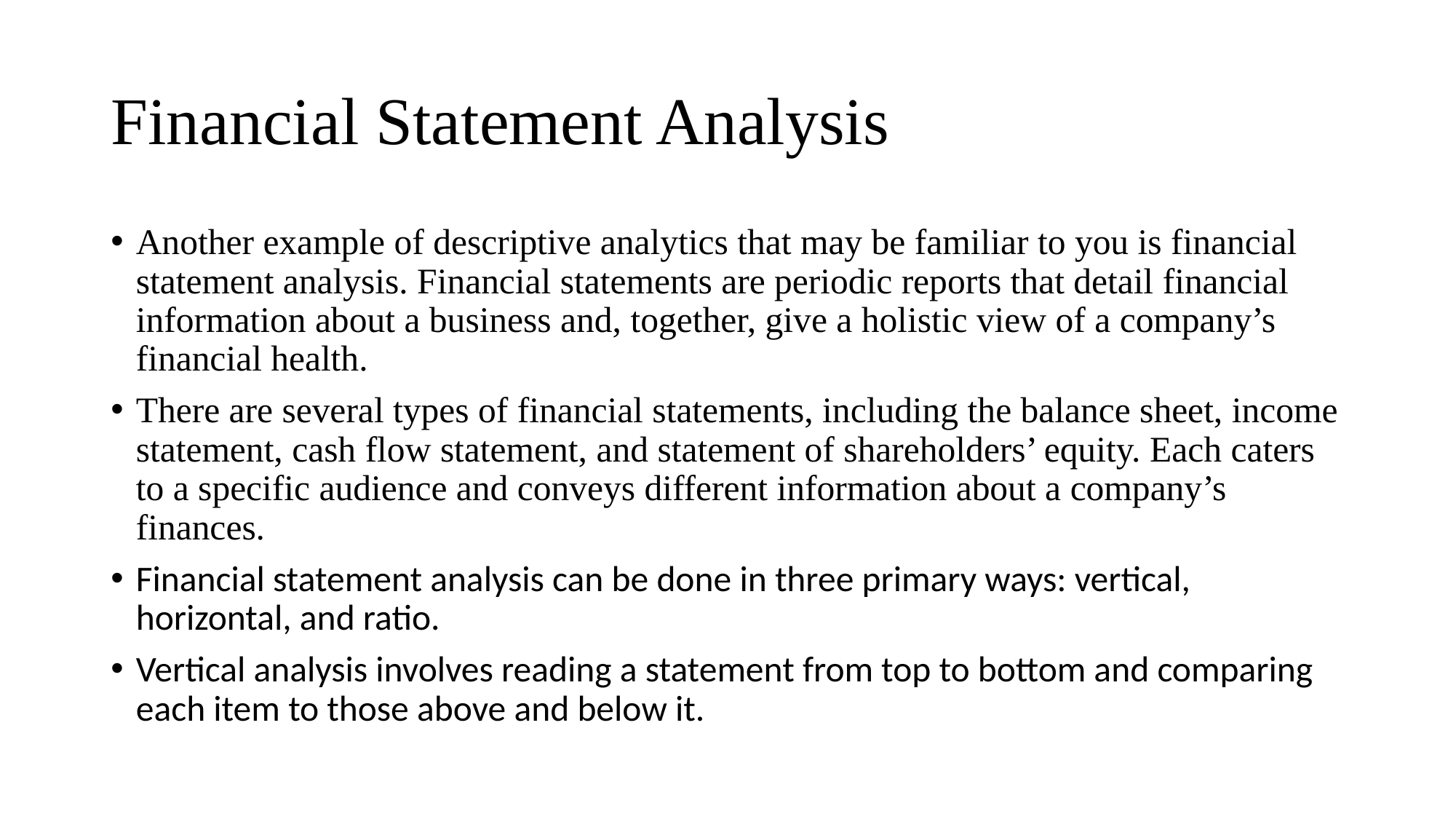

# Financial Statement Analysis
Another example of descriptive analytics that may be familiar to you is financial statement analysis. Financial statements are periodic reports that detail financial information about a business and, together, give a holistic view of a company’s financial health.
There are several types of financial statements, including the balance sheet, income statement, cash flow statement, and statement of shareholders’ equity. Each caters to a specific audience and conveys different information about a company’s finances.
Financial statement analysis can be done in three primary ways: vertical, horizontal, and ratio.
Vertical analysis involves reading a statement from top to bottom and comparing each item to those above and below it.